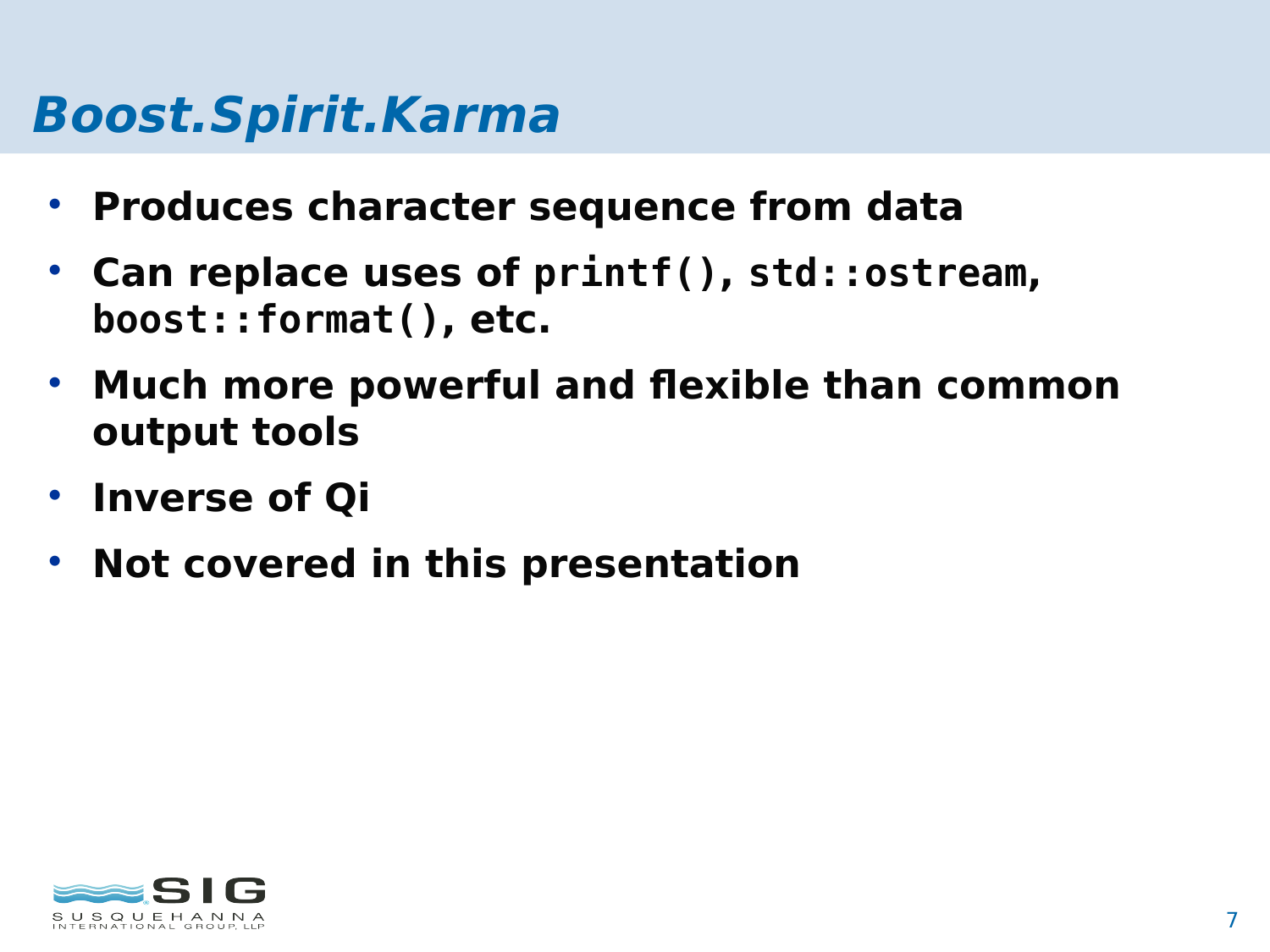

# Boost.Spirit.Karma
Produces character sequence from data
Can replace uses of printf(), std::ostream, boost::format(), etc.
Much more powerful and flexible than common output tools
Inverse of Qi
Not covered in this presentation
7